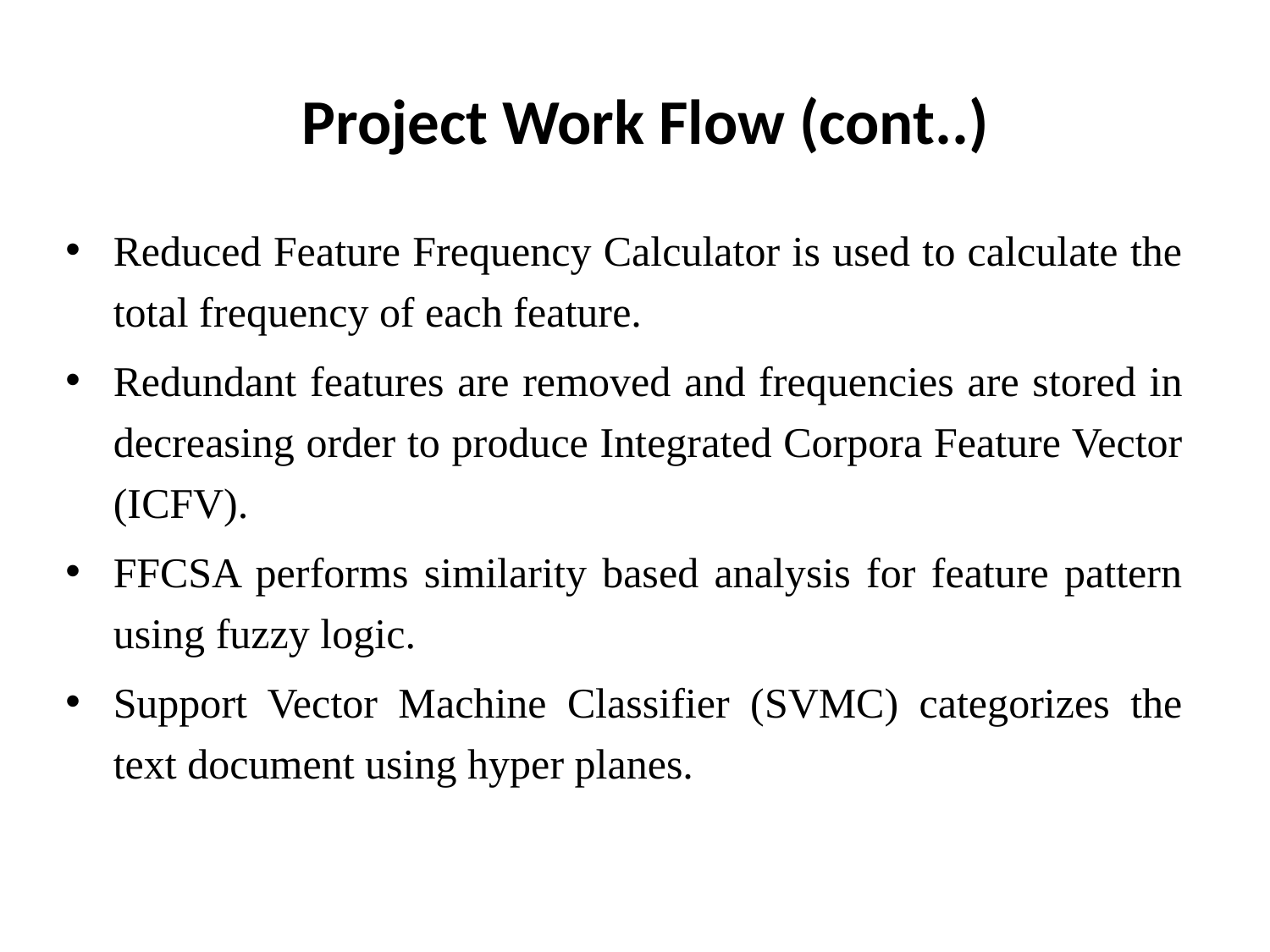

Project Work Flow (cont..)

Reduced Feature Frequency Calculator is used to calculate the total frequency of each feature.
Redundant features are removed and frequencies are stored in decreasing order to produce Integrated Corpora Feature Vector (ICFV).
FFCSA performs similarity based analysis for feature pattern using fuzzy logic.
Support Vector Machine Classifier (SVMC) categorizes the text document using hyper planes.